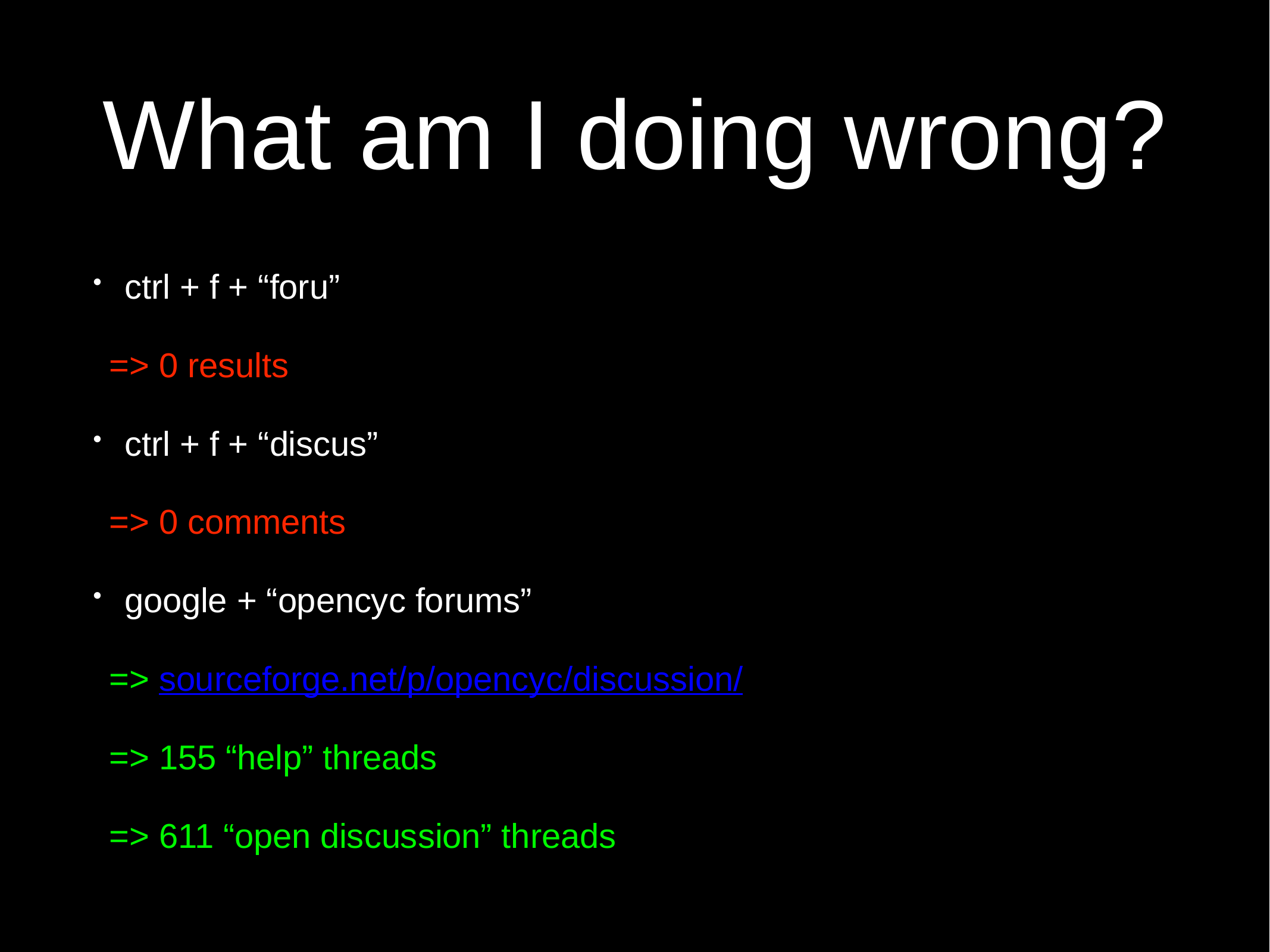

# What am I doing wrong?
ctrl + f + “foru”
=> 0 results
ctrl + f + “discus”
=> 0 comments
google + “opencyc forums”
=> sourceforge.net/p/opencyc/discussion/
=> 155 “help” threads
=> 611 “open discussion” threads